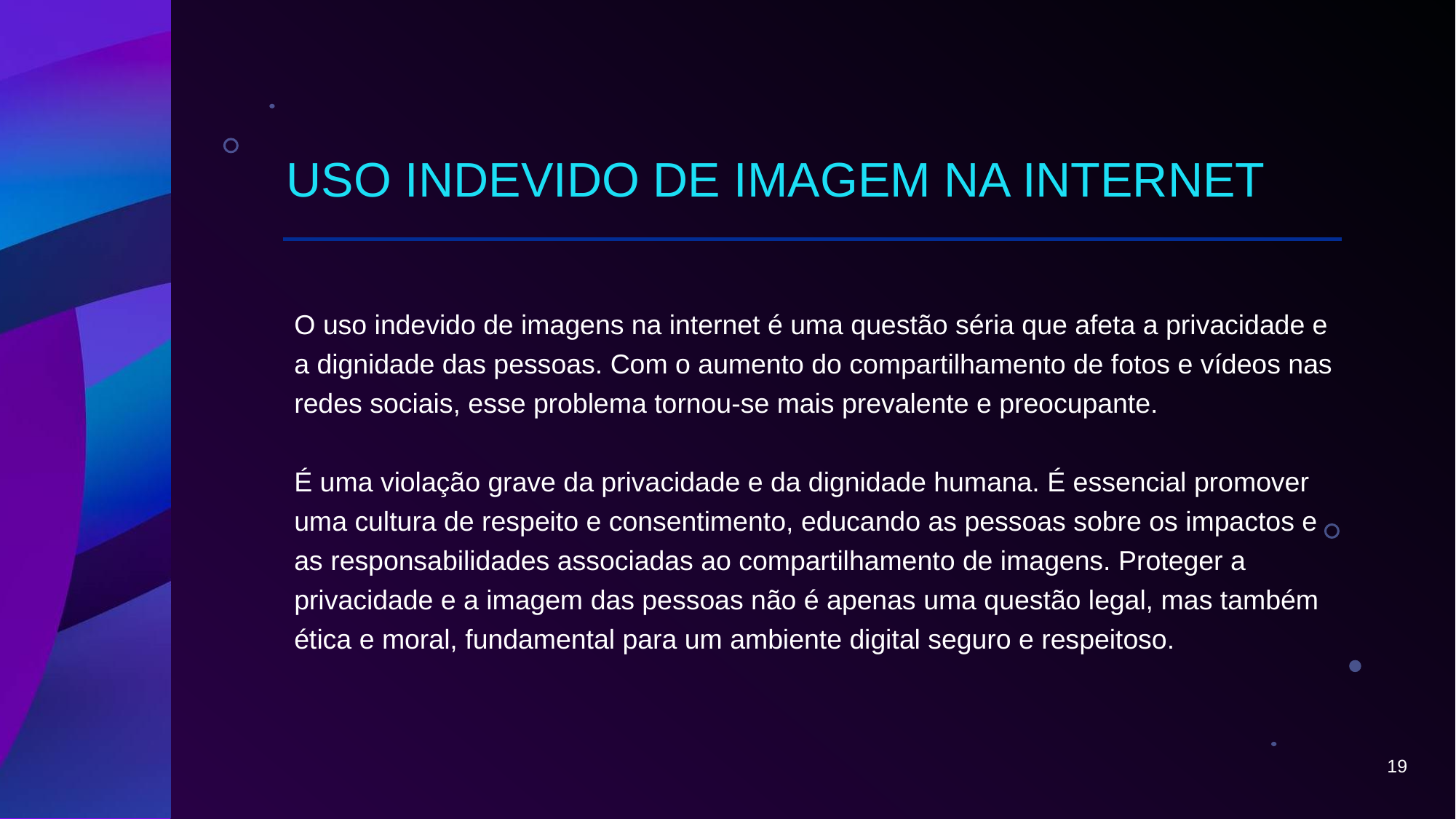

# Uso Indevido de Imagem na Internet
O uso indevido de imagens na internet é uma questão séria que afeta a privacidade e a dignidade das pessoas. Com o aumento do compartilhamento de fotos e vídeos nas redes sociais, esse problema tornou-se mais prevalente e preocupante.
É uma violação grave da privacidade e da dignidade humana. É essencial promover uma cultura de respeito e consentimento, educando as pessoas sobre os impactos e as responsabilidades associadas ao compartilhamento de imagens. Proteger a privacidade e a imagem das pessoas não é apenas uma questão legal, mas também ética e moral, fundamental para um ambiente digital seguro e respeitoso.
19